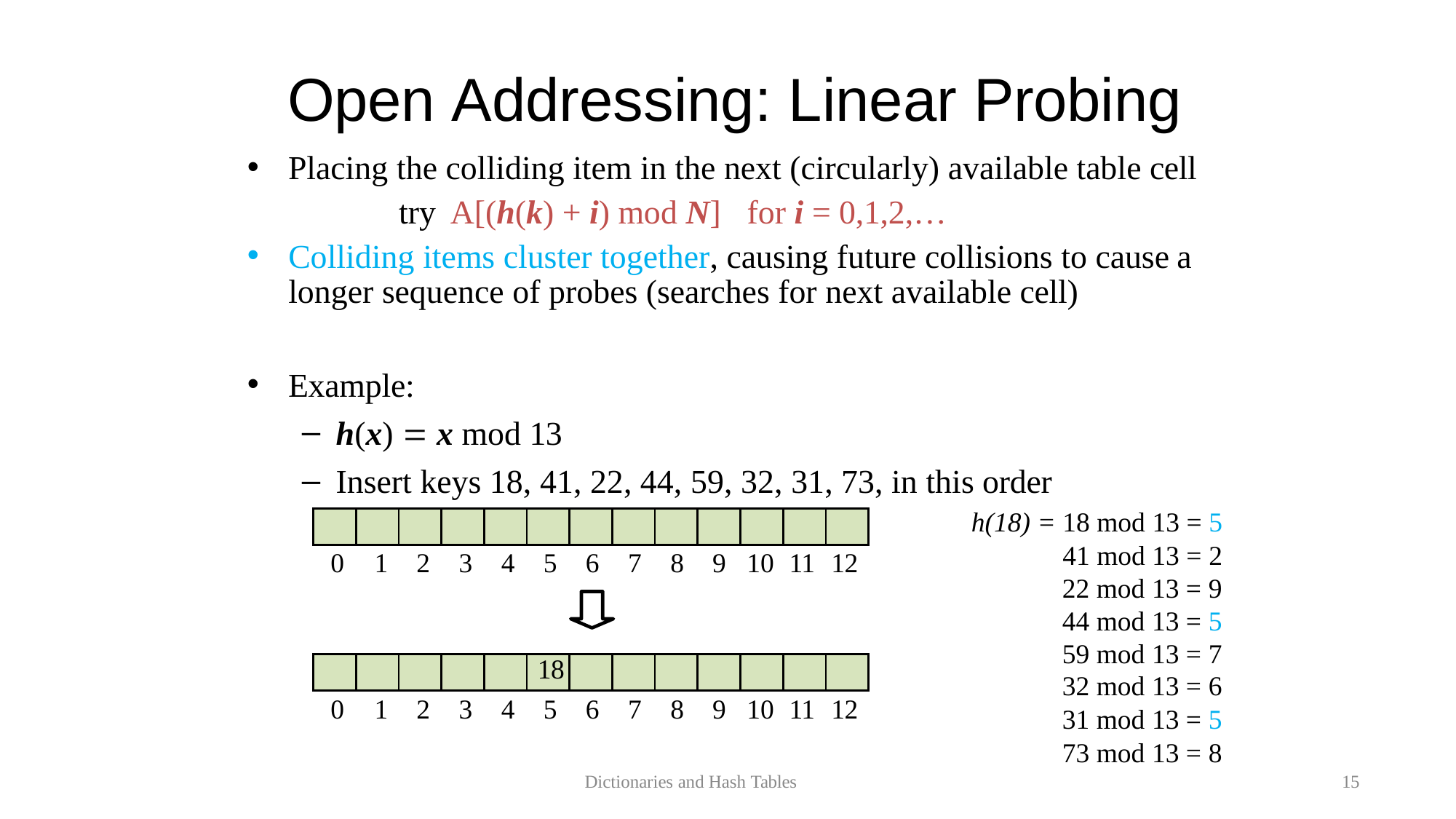

# Open Addressing: Linear Probing
Placing the colliding item in the next (circularly) available table cell 	try A[(h(k) + i) mod N]	for i = 0,1,2,…
Colliding items cluster together, causing future collisions to cause a longer sequence of probes (searches for next available cell)

Example:
h(x) = x mod 13
Insert keys 18, 41, 22, 44, 59, 32, 31, 73, in this order
h(18) = 18 mod 13 = 5
41 mod 13 = 2
22 mod 13 = 9
44 mod 13 = 5
59 mod 13 = 7
32 mod 13 = 6
31 mod 13 = 5
73 mod 13 = 8
|  |  |  |  |  |  |  |  |  |  |  |  |  |
| --- | --- | --- | --- | --- | --- | --- | --- | --- | --- | --- | --- | --- |
0	1	2	3	4	5	6	7	8	9	10  11	12

|  |  |  |  |  | 18 |  |  |  |  |  |  |  |
| --- | --- | --- | --- | --- | --- | --- | --- | --- | --- | --- | --- | --- |
0	1	2	3	4	5	6	7	8	9	10  11	12
Dictionaries and Hash Tables
15